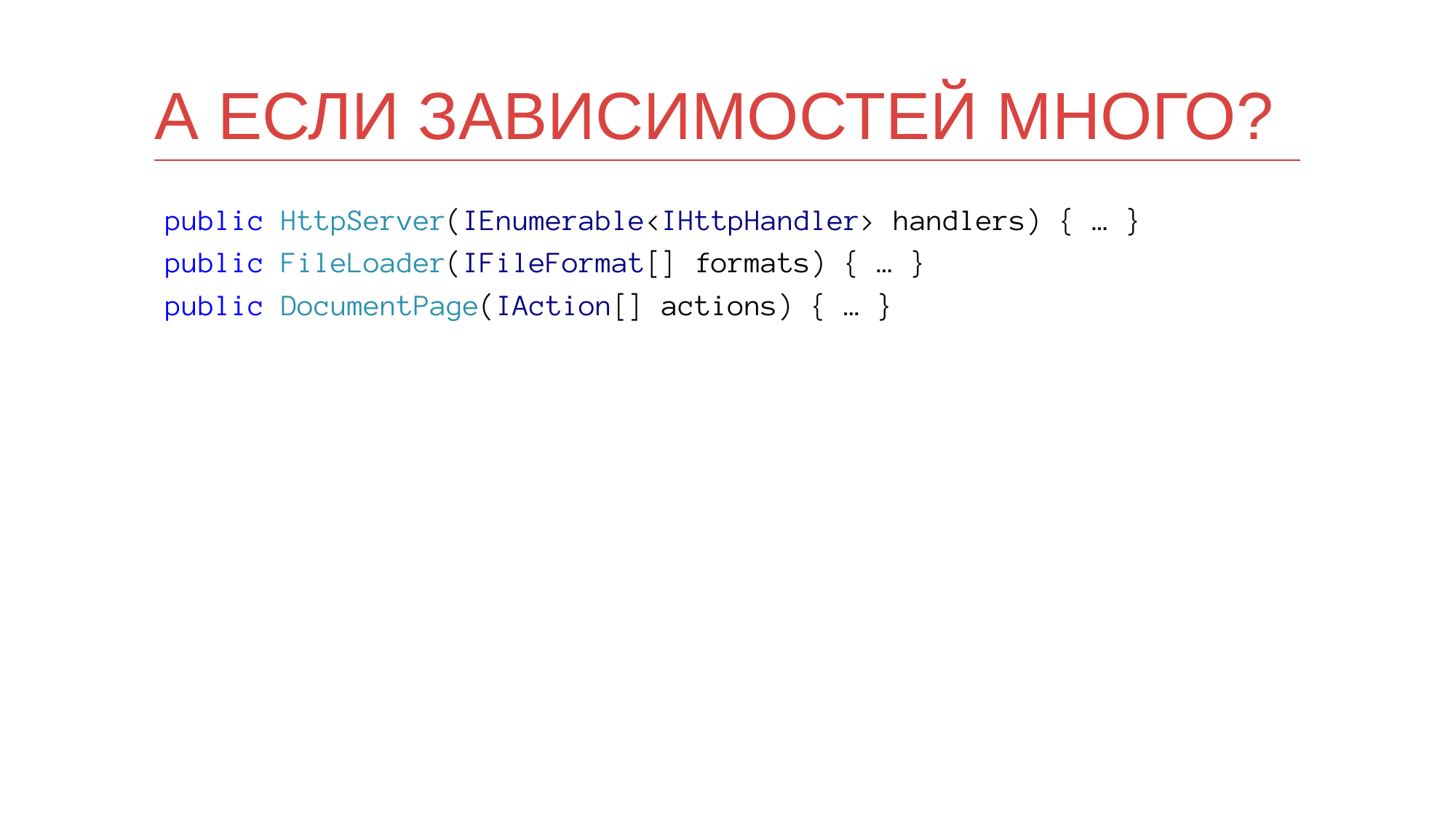

# А если зависимостей много?
public HttpServer(IEnumerable<IHttpHandler> handlers) { … }
public FileLoader(IFileFormat[] formats) { … }
public DocumentPage(IAction[] actions) { … }